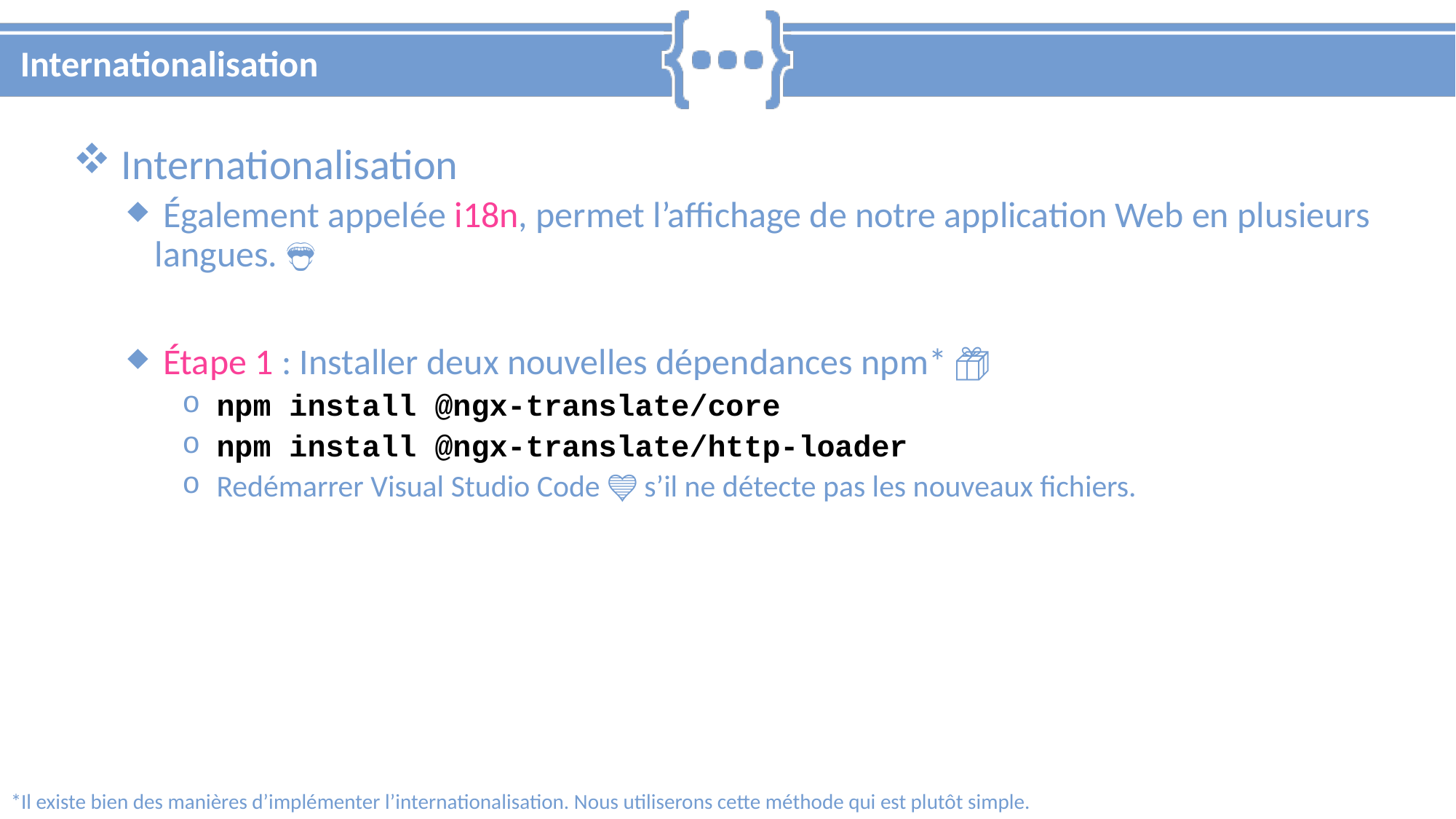

# Internationalisation
 Internationalisation
 Également appelée i18n, permet l’affichage de notre application Web en plusieurs langues. 👅

 Étape 1 : Installer deux nouvelles dépendances npm* 📦
 npm install @ngx-translate/core
 npm install @ngx-translate/http-loader
 Redémarrer Visual Studio Code 💙 s’il ne détecte pas les nouveaux fichiers.

*Il existe bien des manières d’implémenter l’internationalisation. Nous utiliserons cette méthode qui est plutôt simple.